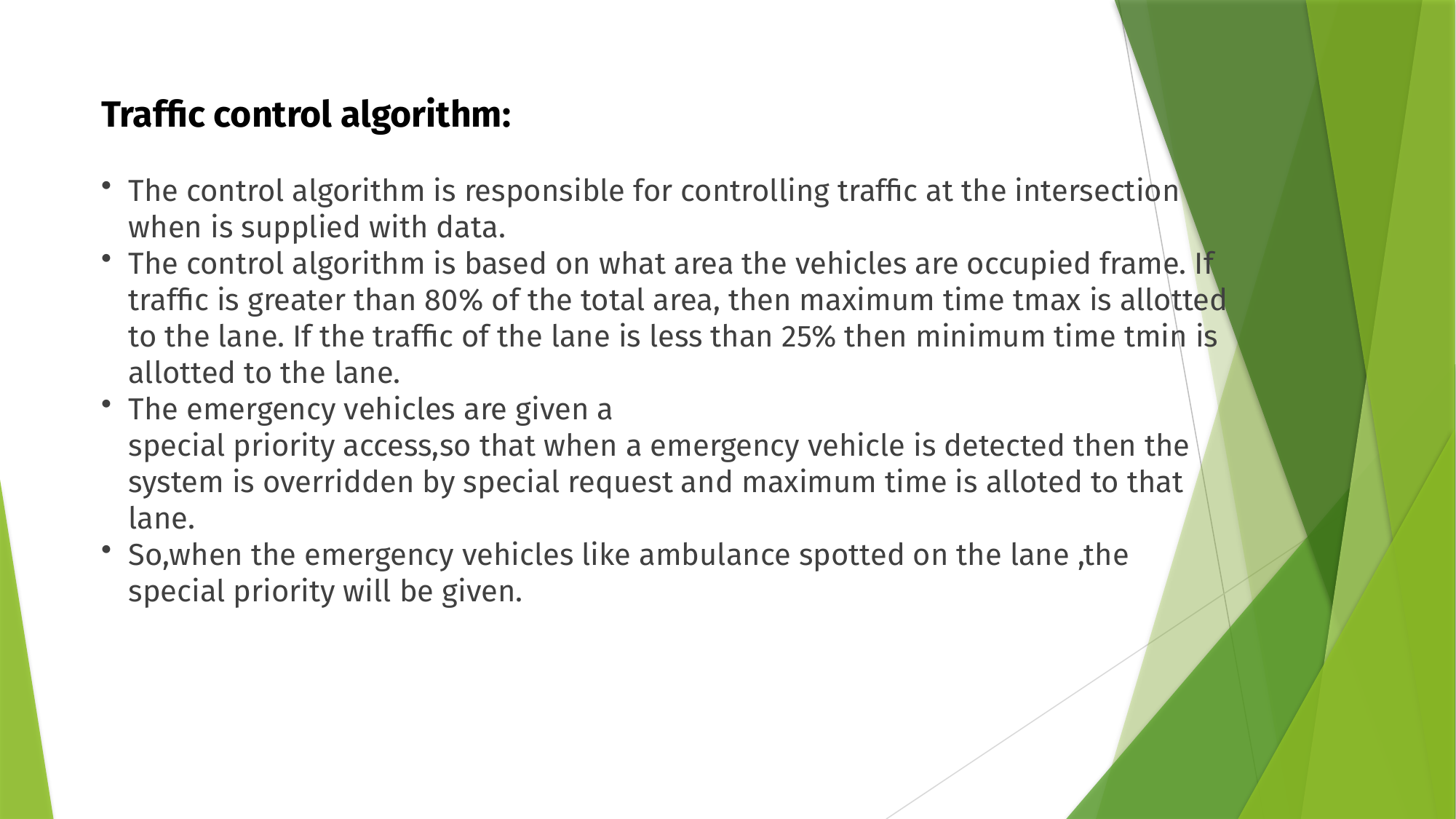

Traffic control algorithm:

The control algorithm is responsible for controlling traffic at the intersection when is supplied with data. ​
The control algorithm is based on what area the vehicles are occupied frame. If traffic is greater than 80% of the total area, then maximum time tmax is allotted to the lane. If the traffic of the lane is less than 25% then minimum time tmin is allotted to the lane.​
The emergency vehicles are given a special priority access,so that when a emergency vehicle is detected then the system is overridden by special request and maximum time is alloted to that lane.​
So,when the emergency vehicles like ambulance spotted on the lane ,the special priority will be given.​